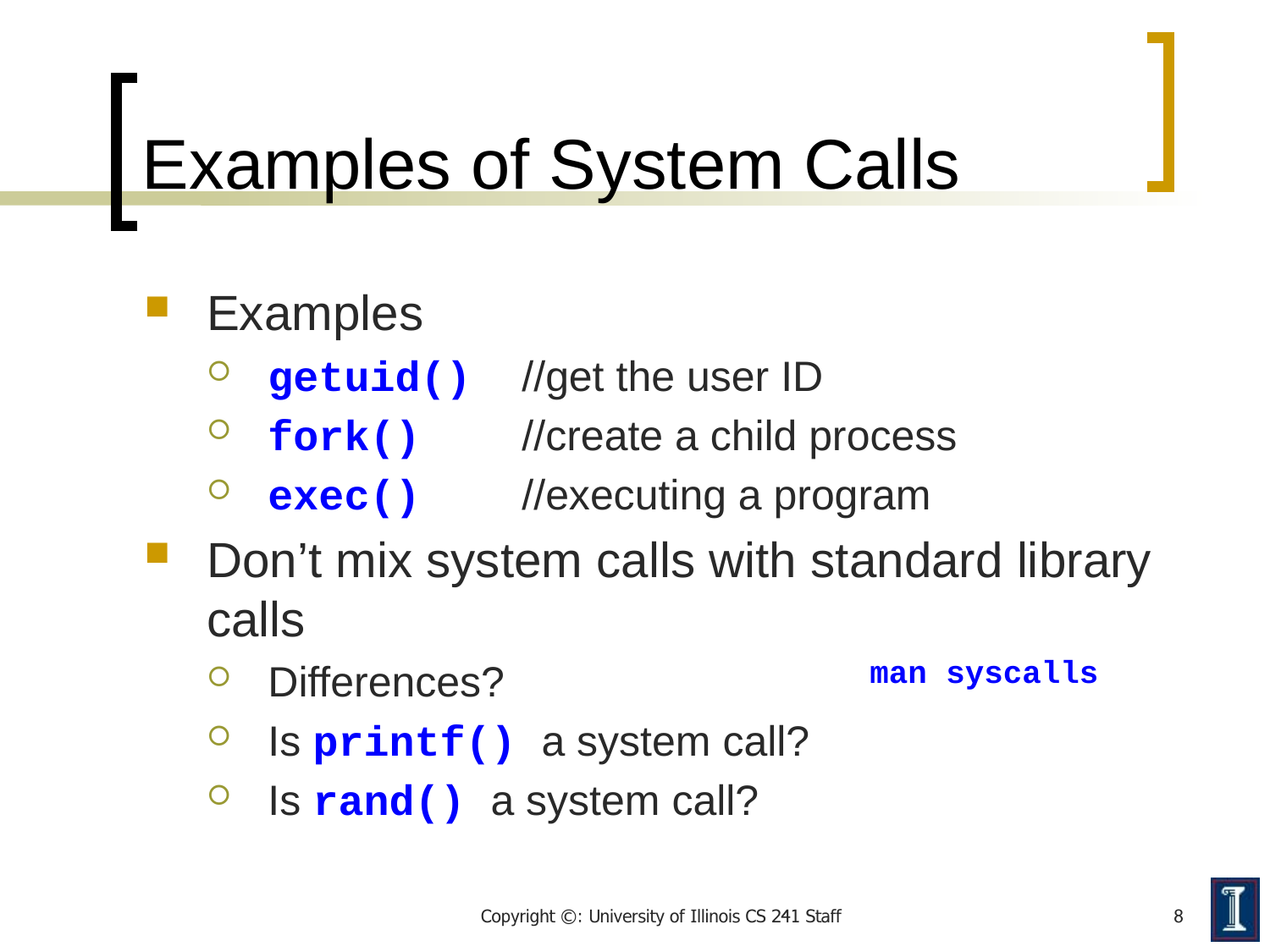

# Examples of System Calls
Examples
getuid()	//get the user ID
fork()	//create a child process
exec()	//executing a program
Don’t mix system calls with standard library calls
Differences?
Is printf() a system call?
Is rand() a system call?
man syscalls
Copyright ©: University of Illinois CS 241 Staff
8